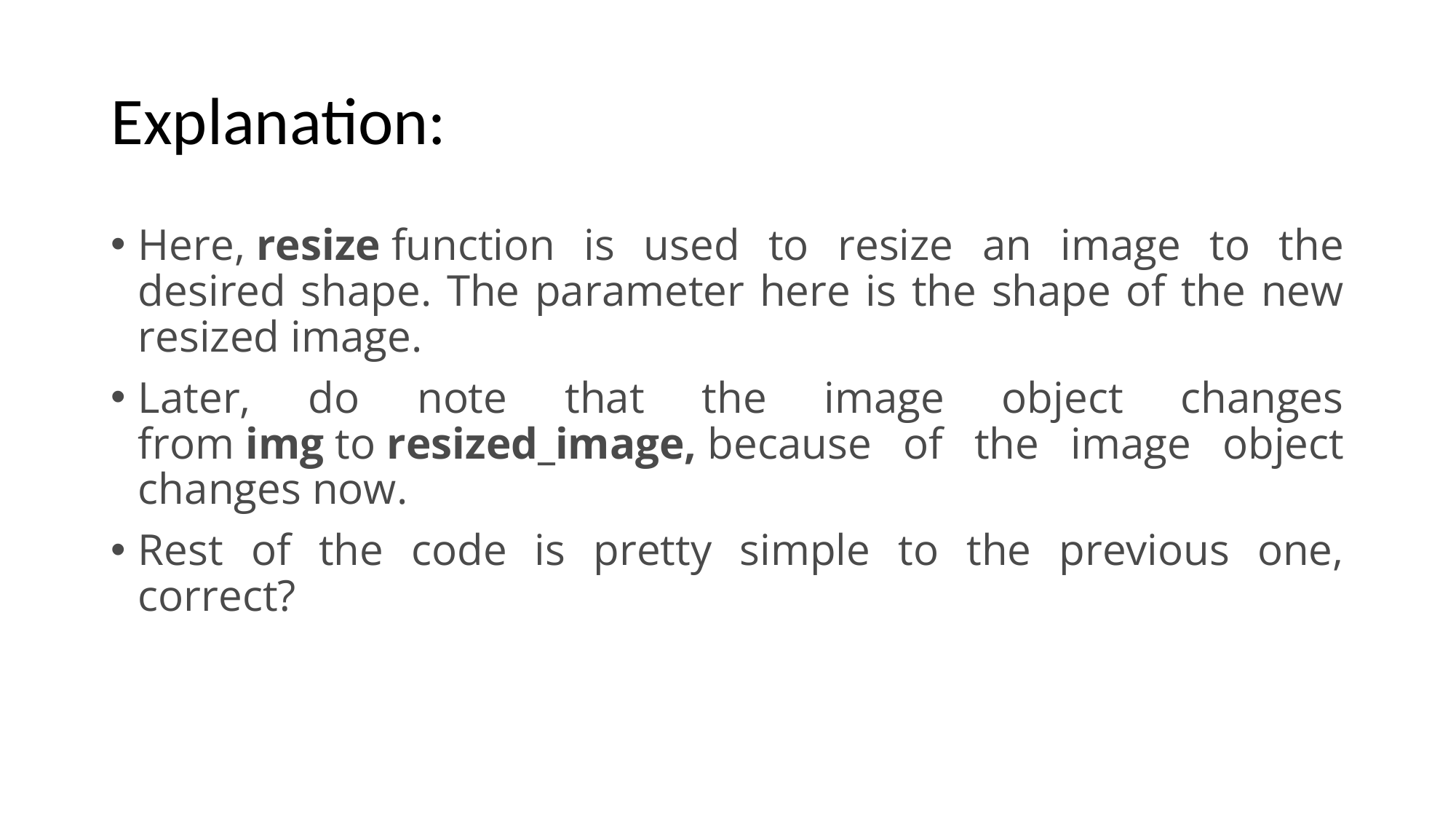

# Explanation:
Here, resize function is used to resize an image to the desired shape. The parameter here is the shape of the new resized image.
Later, do note that the image object changes from img to resized_image, because of the image object changes now.
Rest of the code is pretty simple to the previous one, correct?